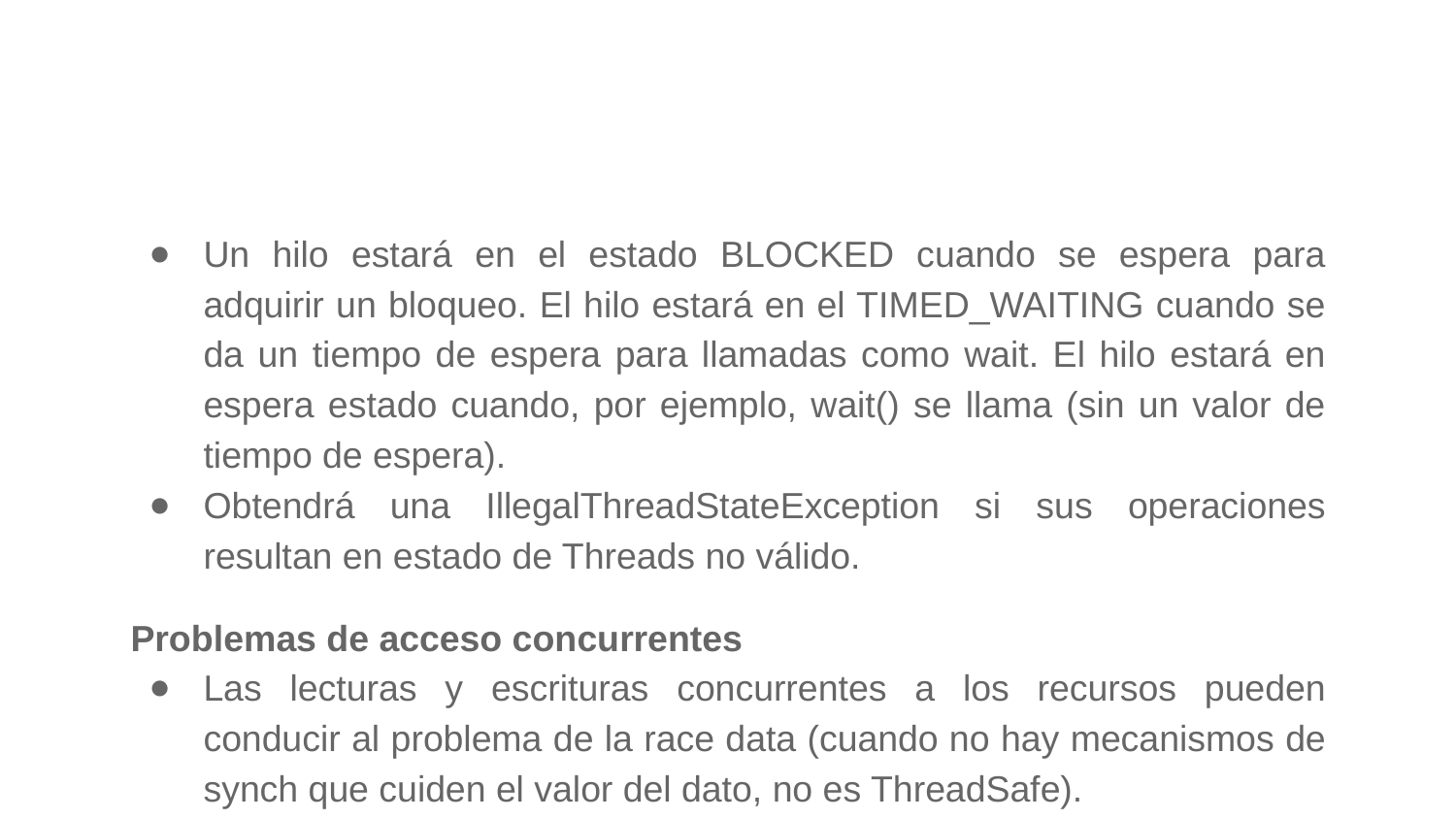

Un hilo estará en el estado BLOCKED cuando se espera para adquirir un bloqueo. El hilo estará en el TIMED_WAITING cuando se da un tiempo de espera para llamadas como wait. El hilo estará en espera estado cuando, por ejemplo, wait() se llama (sin un valor de tiempo de espera).
Obtendrá una IllegalThreadStateException si sus operaciones resultan en estado de Threads no válido.
Problemas de acceso concurrentes
Las lecturas y escrituras concurrentes a los recursos pueden conducir al problema de la race data (cuando no hay mecanismos de synch que cuiden el valor del dato, no es ThreadSafe).
Debe utilizar sincronización de hebras (es decir, bloqueos) para acceder a valores compartidos y evitar data race, Java proporciona funciones de sincronización de hebras para dar acceso protegido a recursos, es decir, bloques sincronizados y métodos sincronizados.
El uso de bloqueos puede introducir problemas como bloqueo de las hebras o subproceso. Cuando esto ocurre se produce un punto muerto, el proceso se bloqueará y nunca terminará.